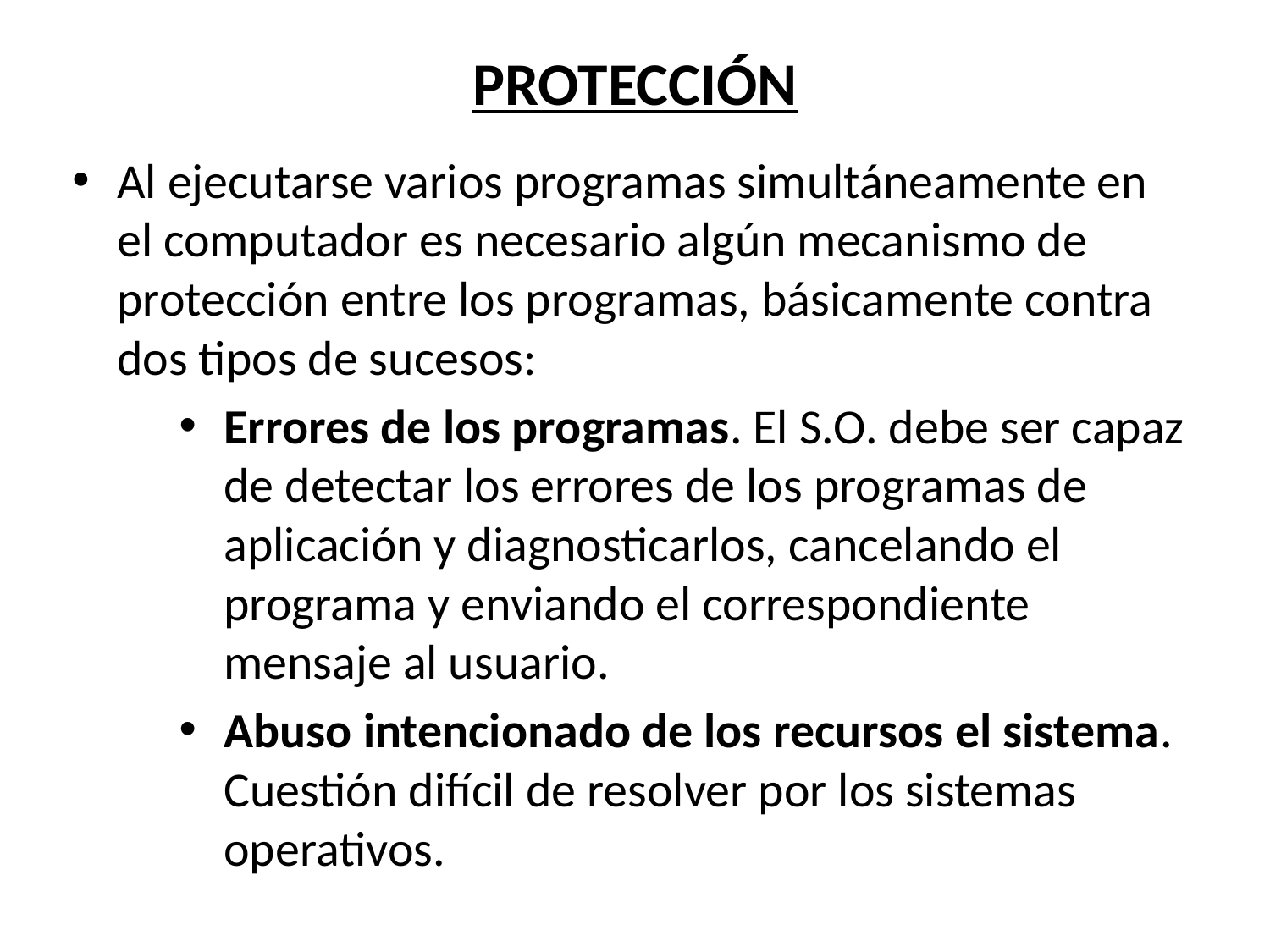

# PROTECCIÓN
Al ejecutarse varios programas simultáneamente en el computador es necesario algún mecanismo de protección entre los programas, básicamente contra dos tipos de sucesos:
Errores de los programas. El S.O. debe ser capaz de detectar los errores de los programas de aplicación y diagnosticarlos, cancelando el programa y enviando el correspondiente mensaje al usuario.
Abuso intencionado de los recursos el sistema. Cuestión difícil de resolver por los sistemas operativos.